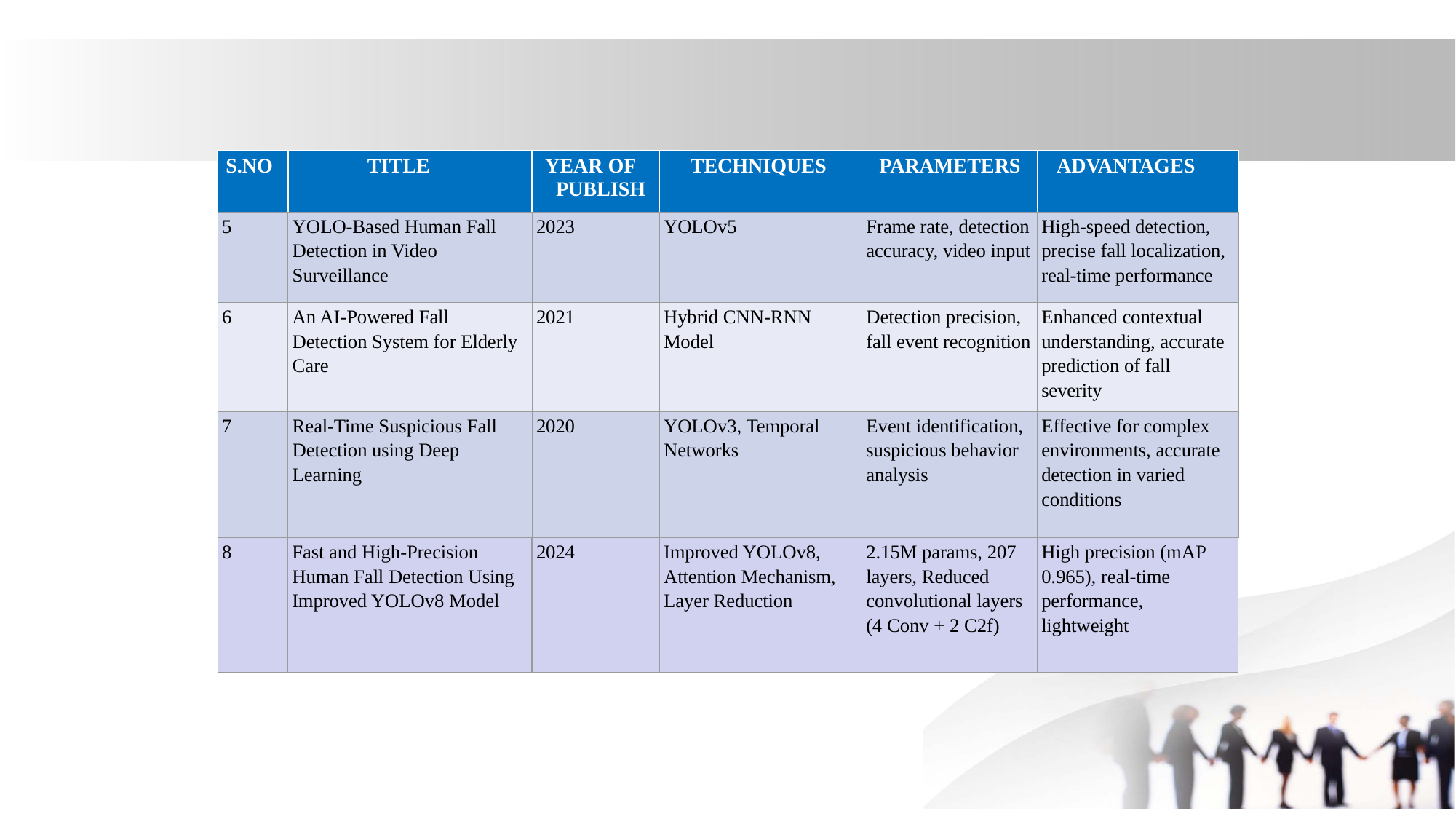

| S.NO | TITLE | YEAR OF PUBLISH | TECHNIQUES | PARAMETERS | ADVANTAGES |
| --- | --- | --- | --- | --- | --- |
| 5 | YOLO-Based Human Fall Detection in Video Surveillance | 2023 | YOLOv5 | Frame rate, detection accuracy, video input | High-speed detection, precise fall localization, real-time performance |
| 6 | An AI-Powered Fall Detection System for Elderly Care | 2021 | Hybrid CNN-RNN Model | Detection precision, fall event recognition | Enhanced contextual understanding, accurate prediction of fall severity |
| 7 | Real-Time Suspicious Fall Detection using Deep Learning | 2020 | YOLOv3, Temporal Networks | Event identification, suspicious behavior analysis | Effective for complex environments, accurate detection in varied conditions |
| 8 | Fast and High-Precision Human Fall Detection Using Improved YOLOv8 Model | 2024 | Improved YOLOv8, Attention Mechanism, Layer Reduction | 2.15M params, 207 layers, Reduced convolutional layers (4 Conv + 2 C2f) | High precision (mAP 0.965), real-time performance, lightweight |
| --- | --- | --- | --- | --- | --- |